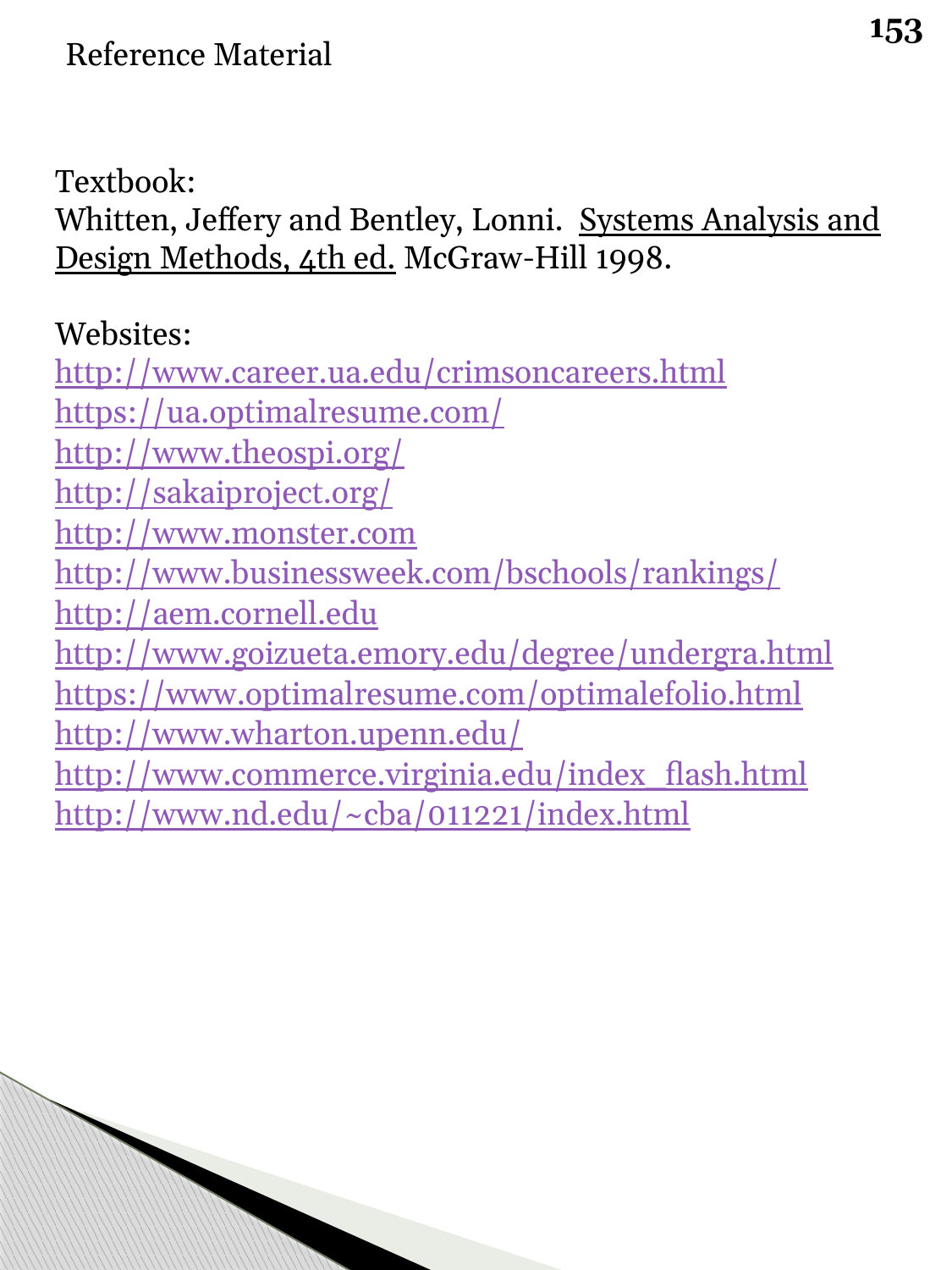

153
Reference Material

Textbook:
Whitten, Jeffery and Bentley, Lonni.  Systems Analysis and Design Methods, 4th ed. McGraw-Hill 1998.

Websites:
http://www.career.ua.edu/crimsoncareers.html
https://ua.optimalresume.com/
http://www.theospi.org/
http://sakaiproject.org/
http://www.monster.com
http://www.businessweek.com/bschools/rankings/
http://aem.cornell.edu
http://www.goizueta.emory.edu/degree/undergra.html
https://www.optimalresume.com/optimalefolio.html
http://www.wharton.upenn.edu/
http://www.commerce.virginia.edu/index_flash.html
http://www.nd.edu/~cba/011221/index.html